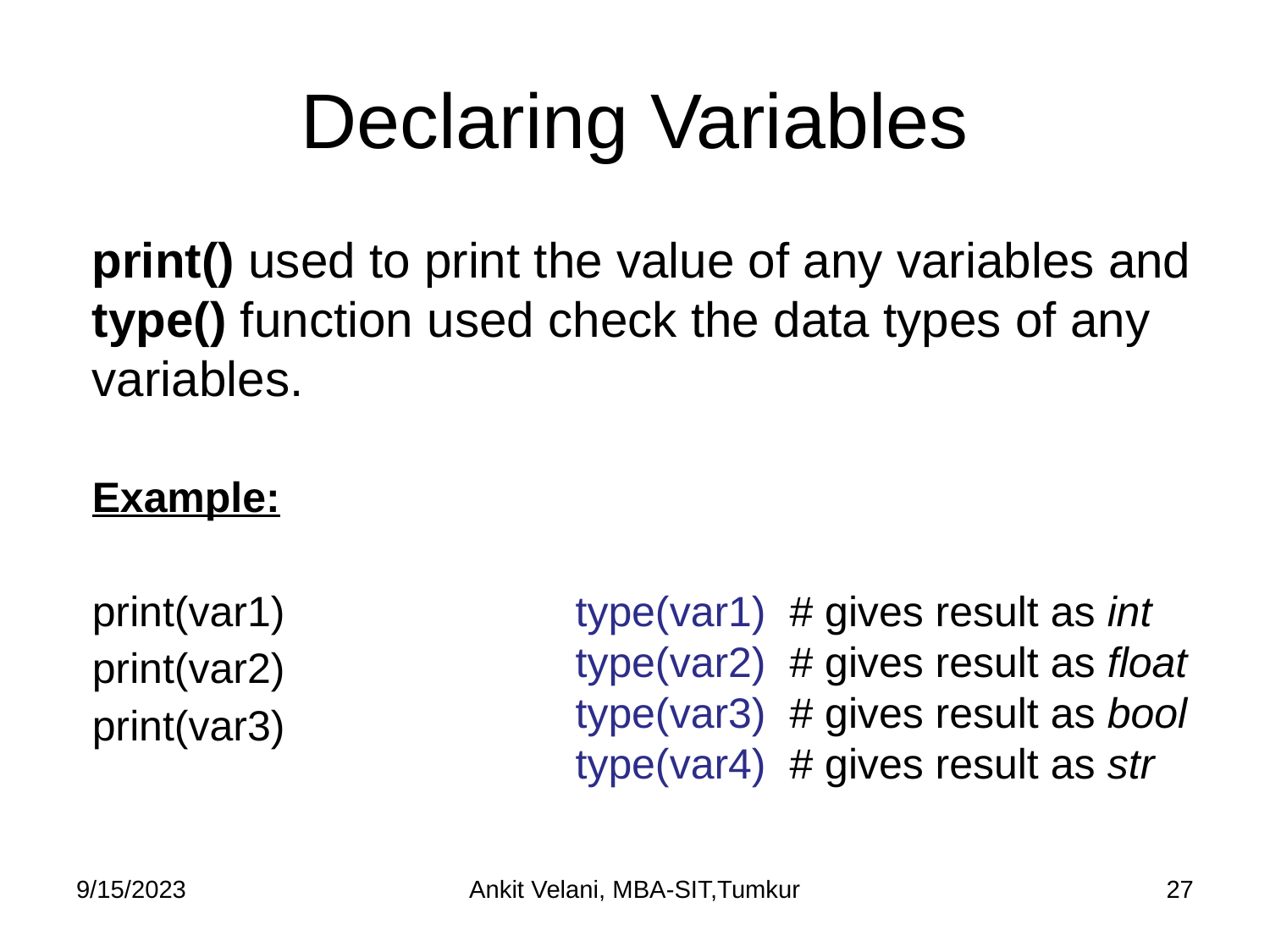

# Declaring Variables
print() used to print the value of any variables and type() function used check the data types of any variables.

Example:

print(var1)
print(var2)
print(var3)

type(var1)  # gives result as int
type(var2)  # gives result as float
type(var3)  # gives result as bool
type(var4)  # gives result as str
9/15/2023
Ankit Velani, MBA-SIT,Tumkur
27